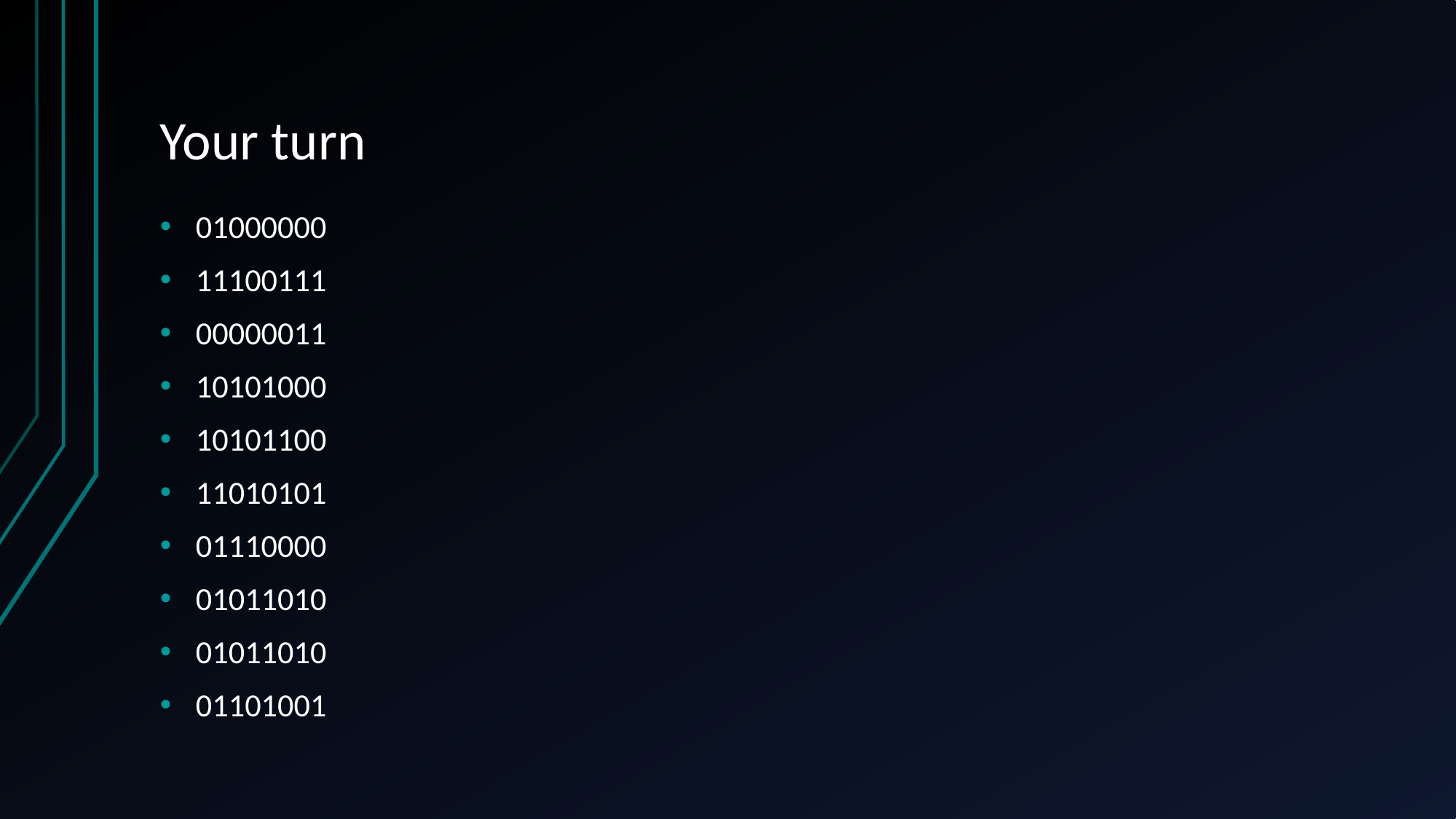

# Your turn
01000000
11100111
00000011
10101000
10101100
11010101
01110000
01011010
01011010
01101001